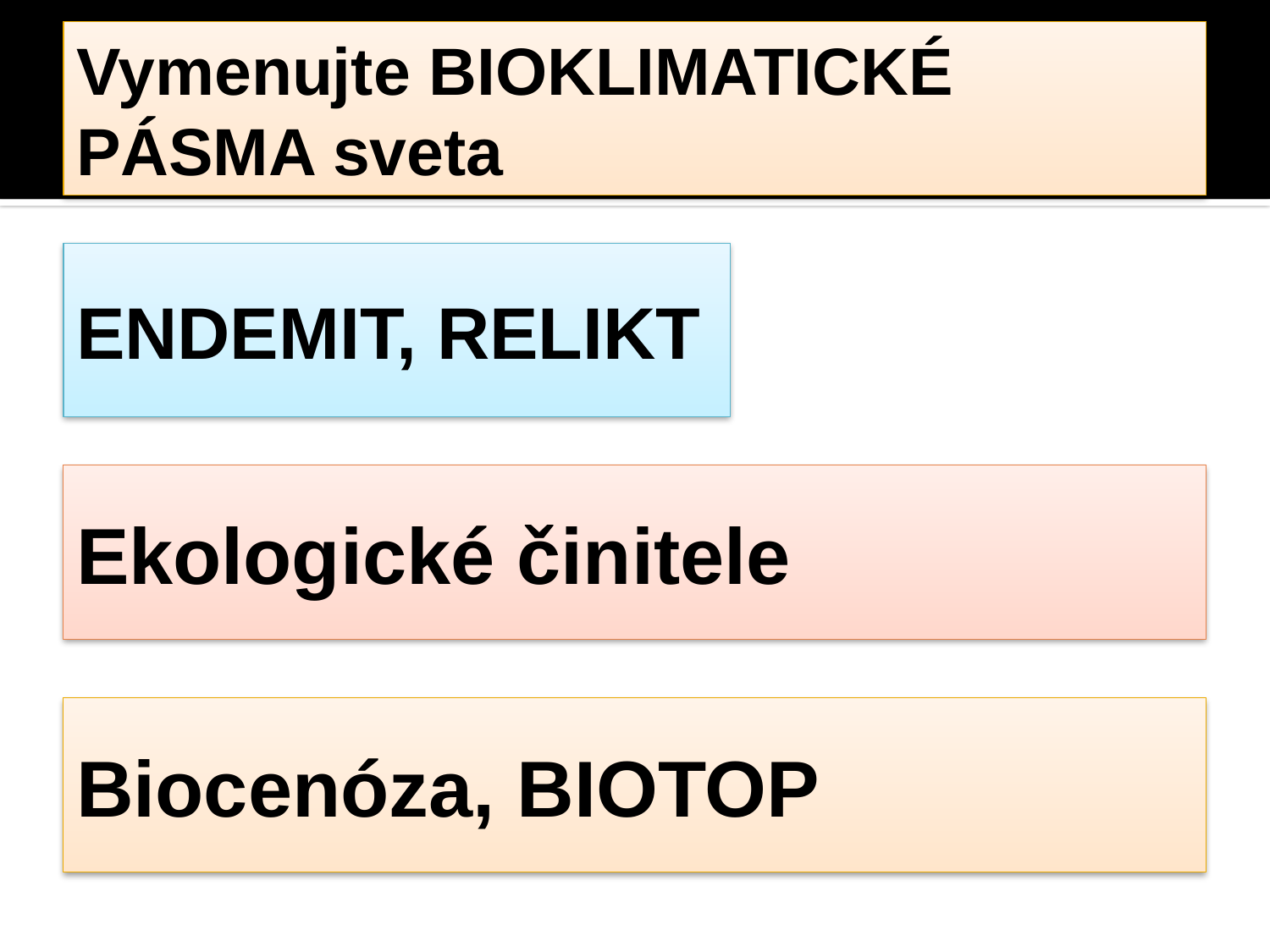

# Vymenujte BIOKLIMATICKÉ PÁSMA sveta
ENDEMIT, RELIKT

Ekologické činitele
Biocenóza, BIOTOP